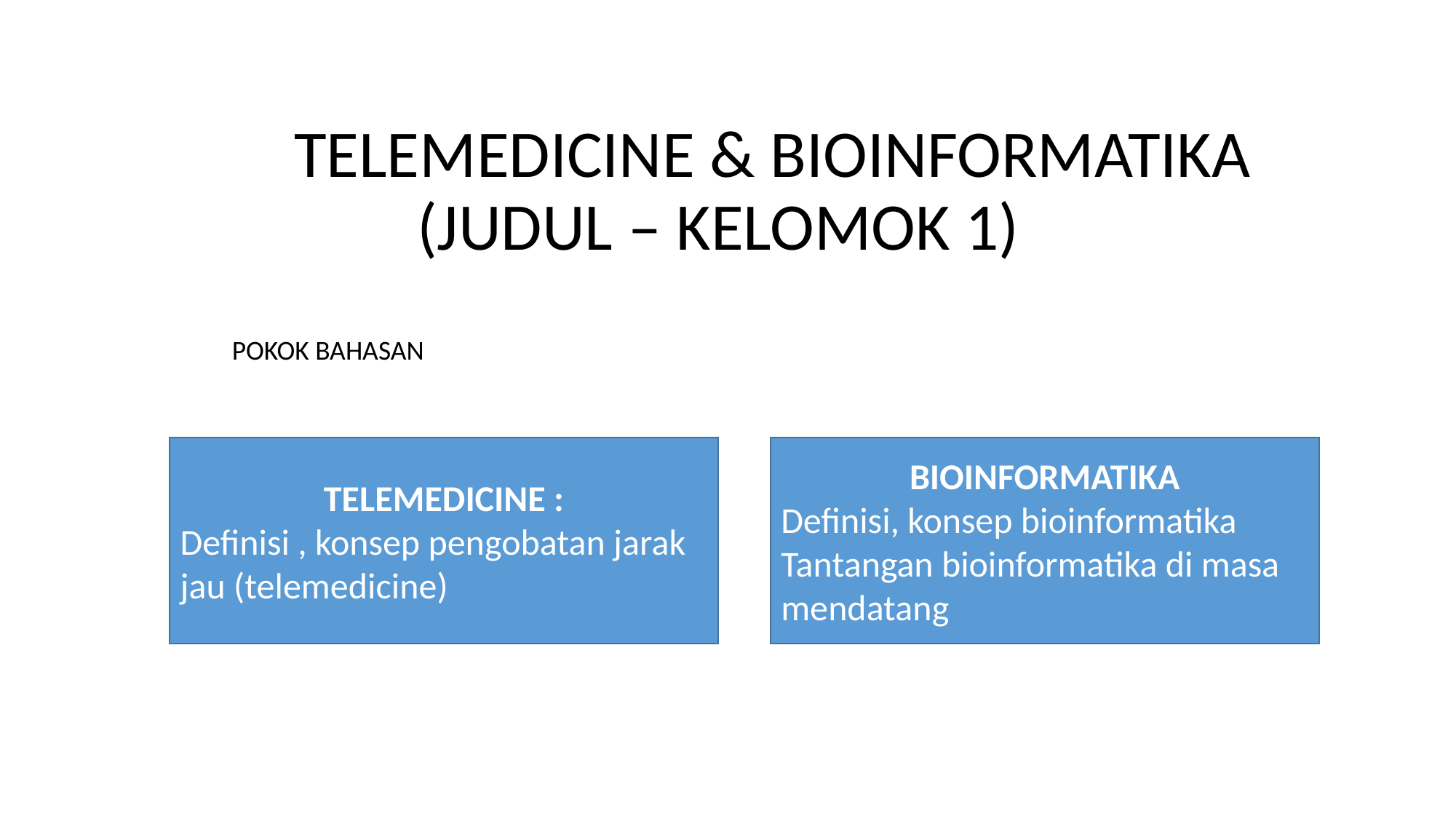

# TELEMEDICINE & BIOINFORMATIKA (JUDUL – KELOMOK 1)
POKOK BAHASAN
TELEMEDICINE :
Definisi , konsep pengobatan jarak jau (telemedicine)
BIOINFORMATIKA
Definisi, konsep bioinformatika
Tantangan bioinformatika di masa mendatang